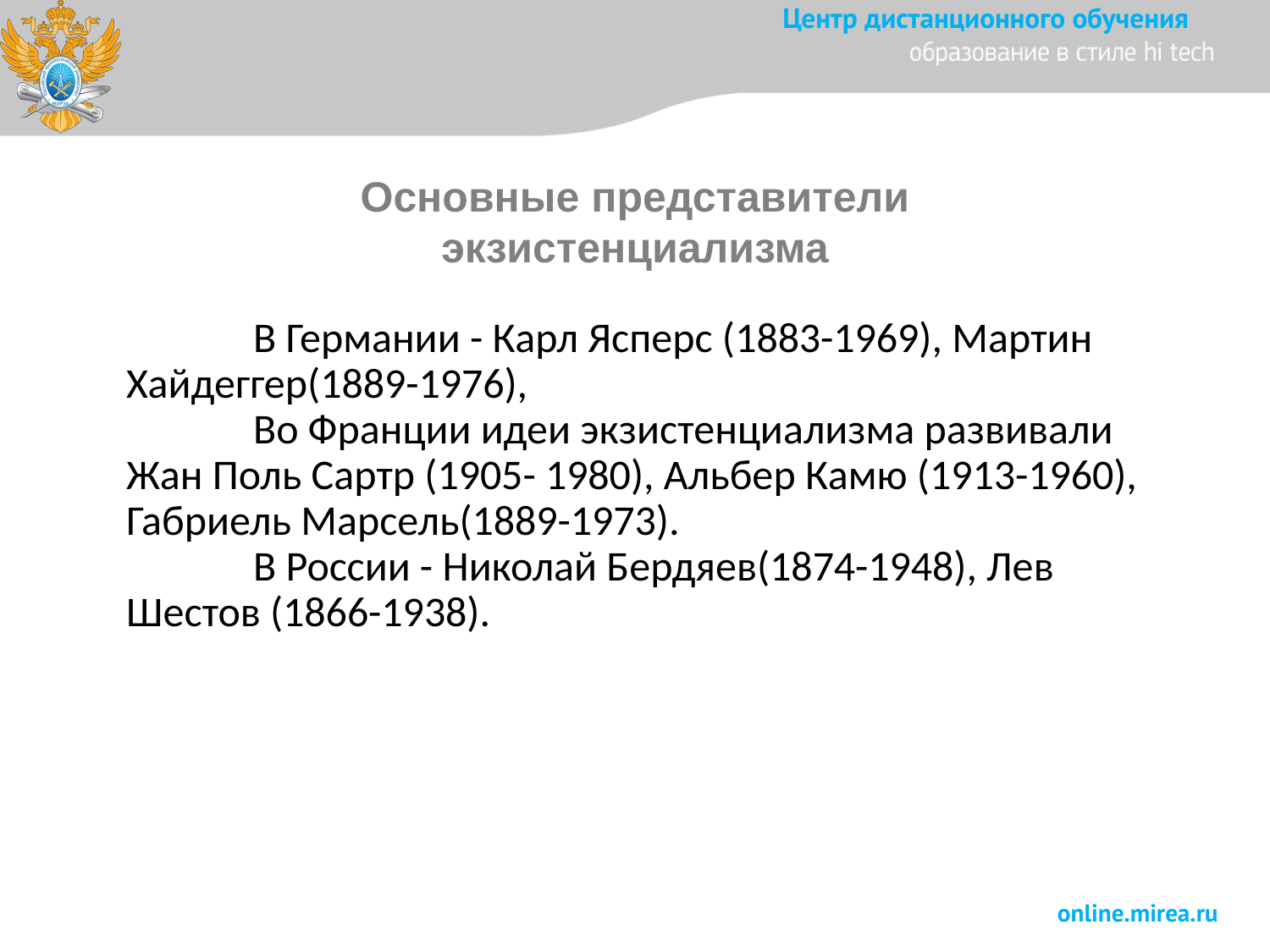

Основные представители экзистенциализма
# В Германии - Карл Ясперс (1883-1969), Мартин Хайдеггер(1889-1976), Во Франции идеи экзистенциализма развивали Жан Поль Сартр (1905- 1980), Альбер Камю (1913-1960), Габриель Марсель(1889-1973). В России - Николай Бердяев(1874-1948), Лев Шестов (1866-1938).